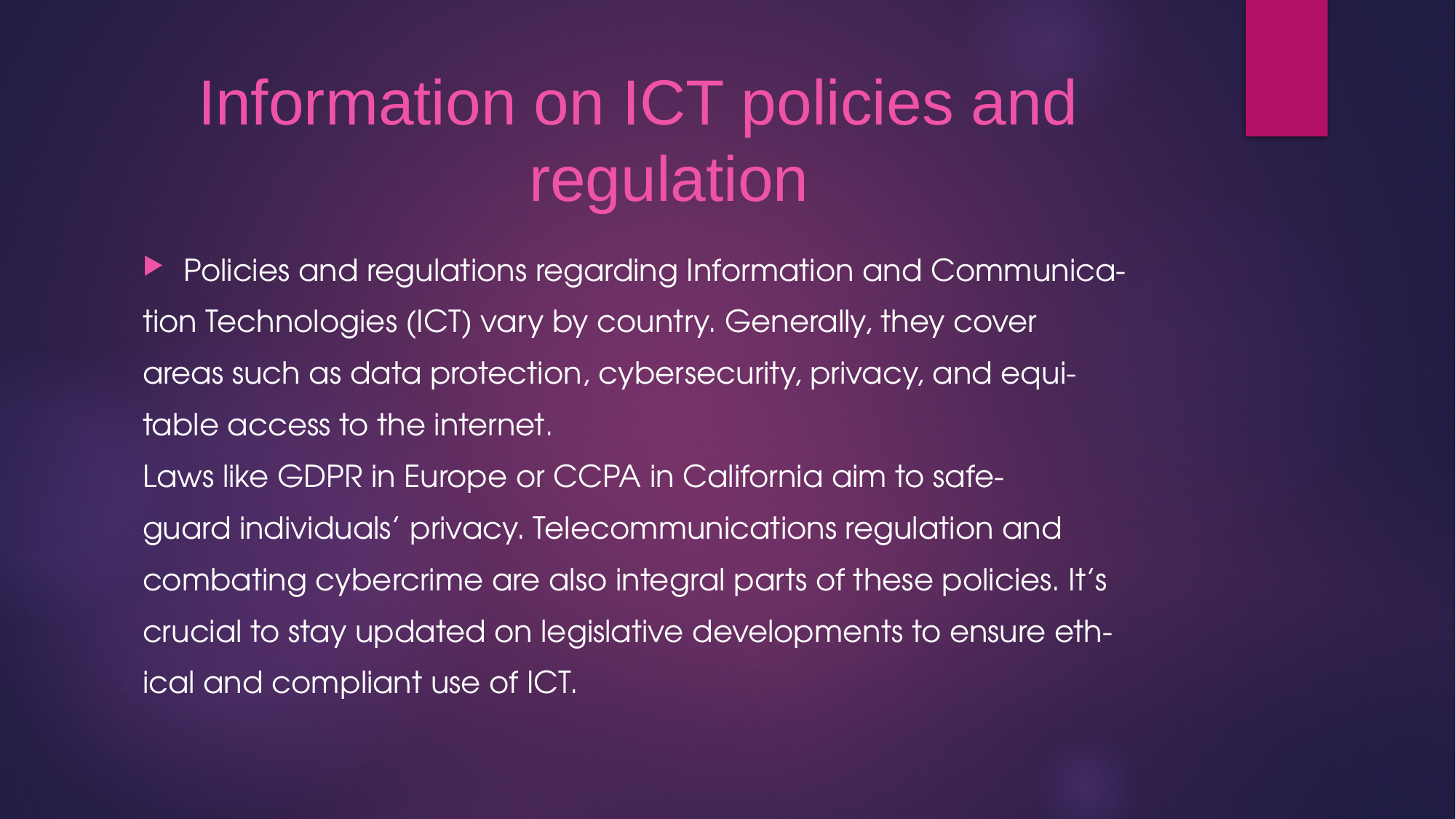

# Information on ICT policies and regulation
Policies and regulations regarding Information and Communica-
tion Technologies (ICT) vary by country. Generally, they cover
areas such as data protection, cybersecurity, privacy, and equi-
table access to the internet.
Laws like GDPR in Europe or CCPA in California aim to safe-
guard individuals’ privacy. Telecommunications regulation and
combating cybercrime are also integral parts of these policies. It’s
crucial to stay updated on legislative developments to ensure eth-
ical and compliant use of ICT.